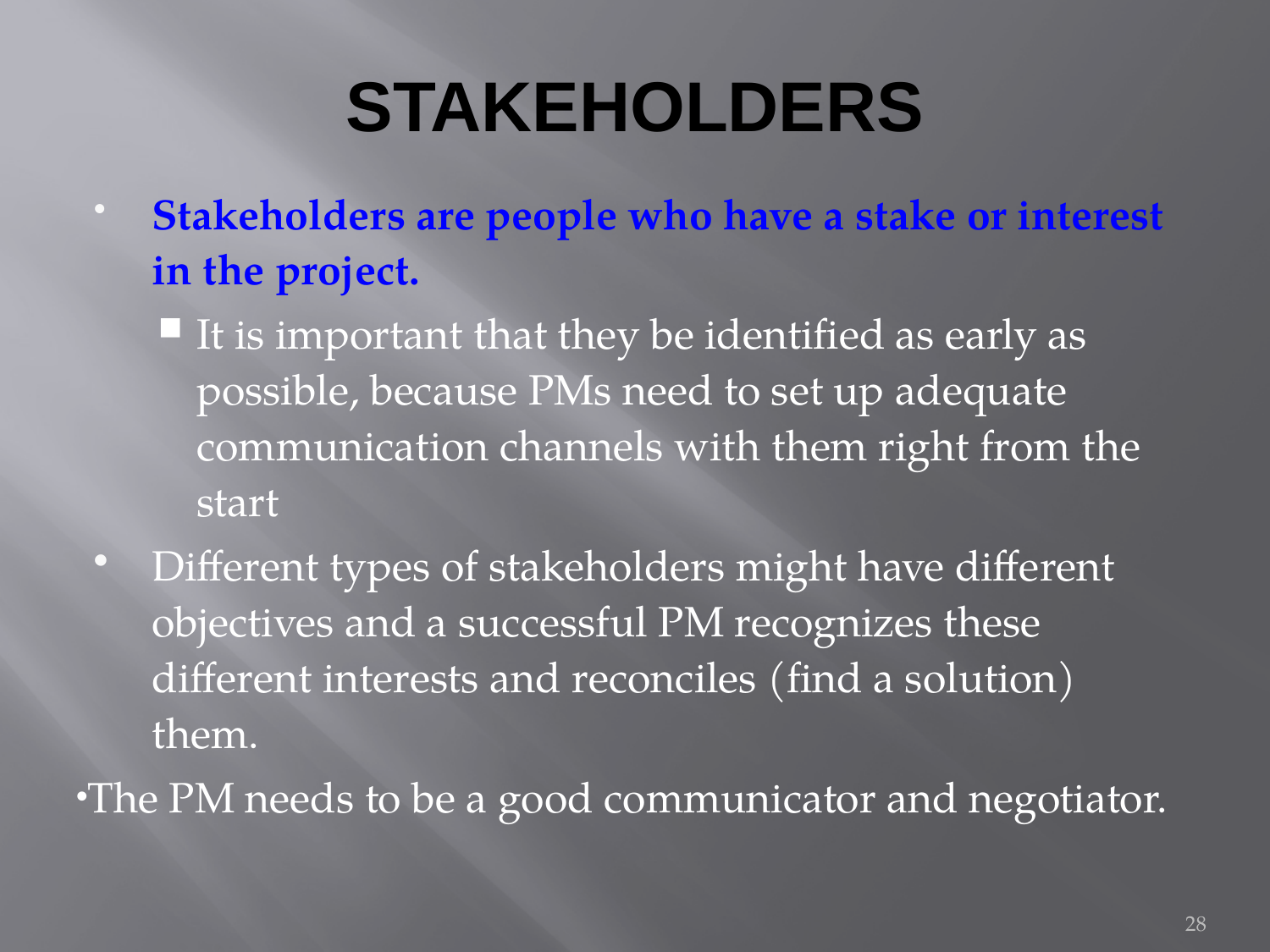

# STAKEHOLDERS
Stakeholders are people who have a stake or interest in the project.
It is important that they be identified as early as possible, because PMs need to set up adequate communication channels with them right from the start
Different types of stakeholders might have different objectives and a successful PM recognizes these different interests and reconciles (find a solution) them.
The PM needs to be a good communicator and negotiator.
28